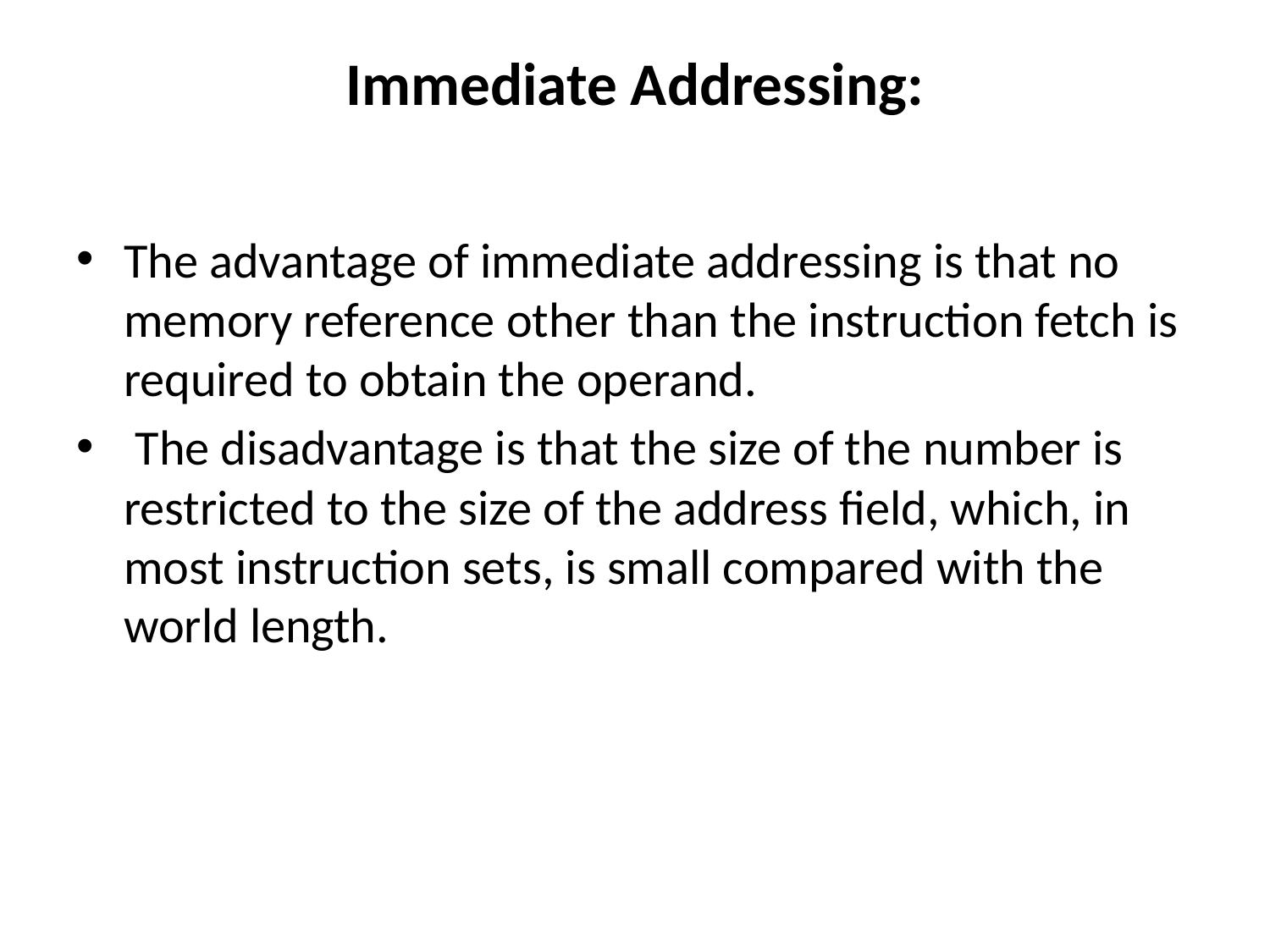

# Immediate Addressing:
The advantage of immediate addressing is that no memory reference other than the instruction fetch is required to obtain the operand.
 The disadvantage is that the size of the number is restricted to the size of the address field, which, in most instruction sets, is small compared with the world length.